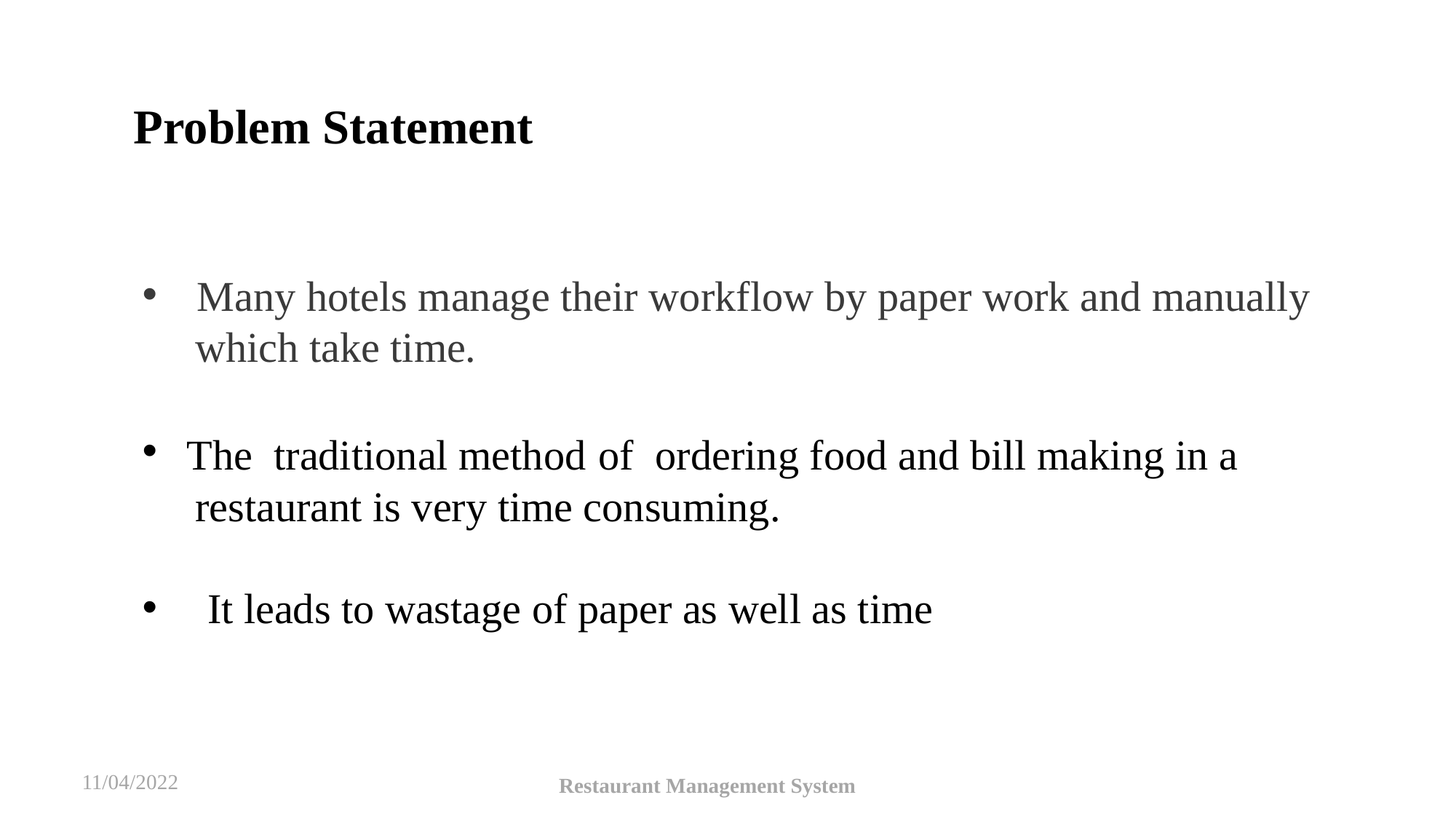

Problem Statement
Many hotels manage their workflow by paper work and manually
     which take time.

 The  traditional method of  ordering food and bill making in a
     restaurant is very time consuming.

 It leads to wastage of paper as well as time

11/04/2022

Restaurant Management System